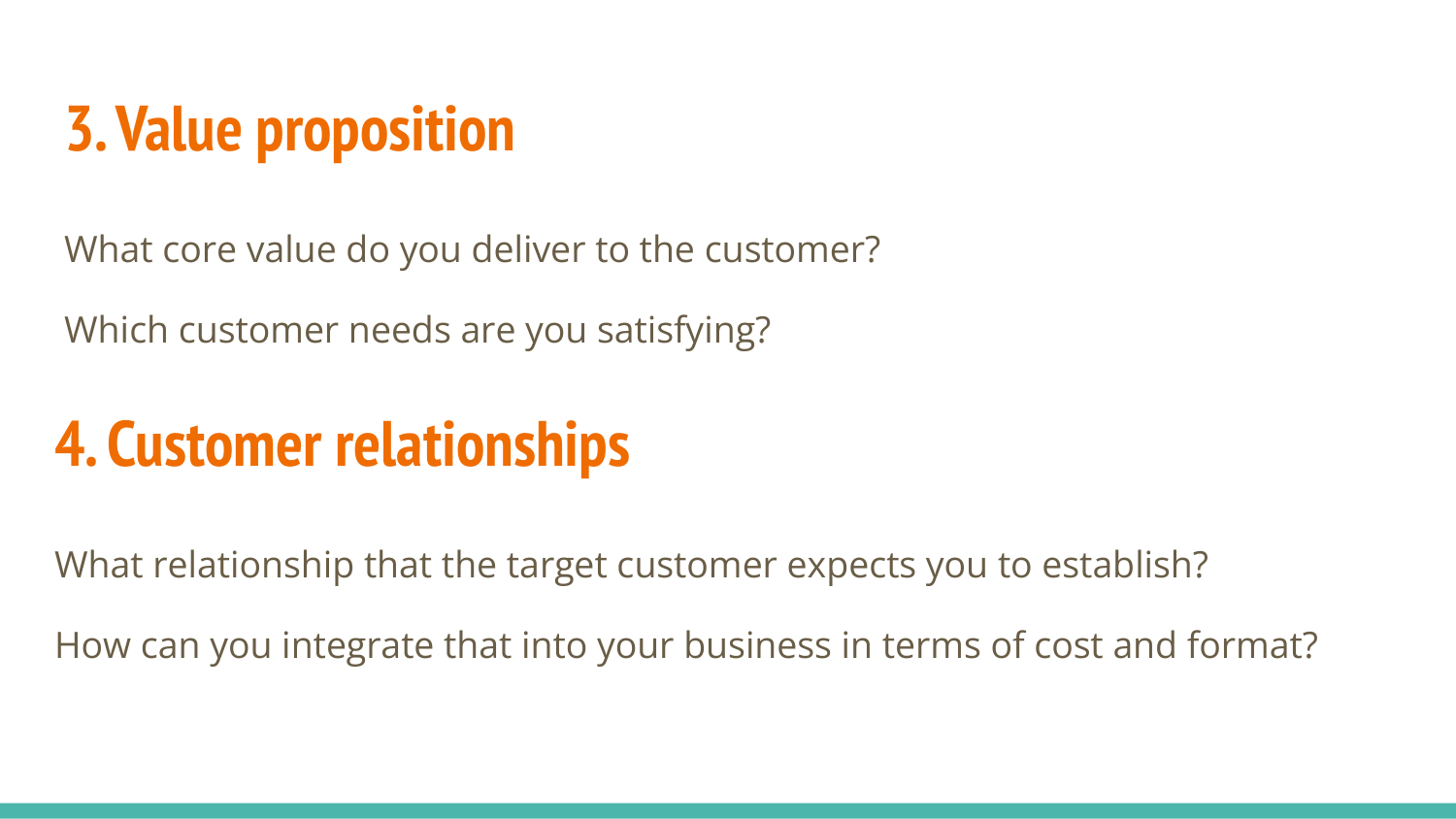

# 3. Value proposition
What core value do you deliver to the customer?
Which customer needs are you satisfying?
4. Customer relationships
What relationship that the target customer expects you to establish?
How can you integrate that into your business in terms of cost and format?